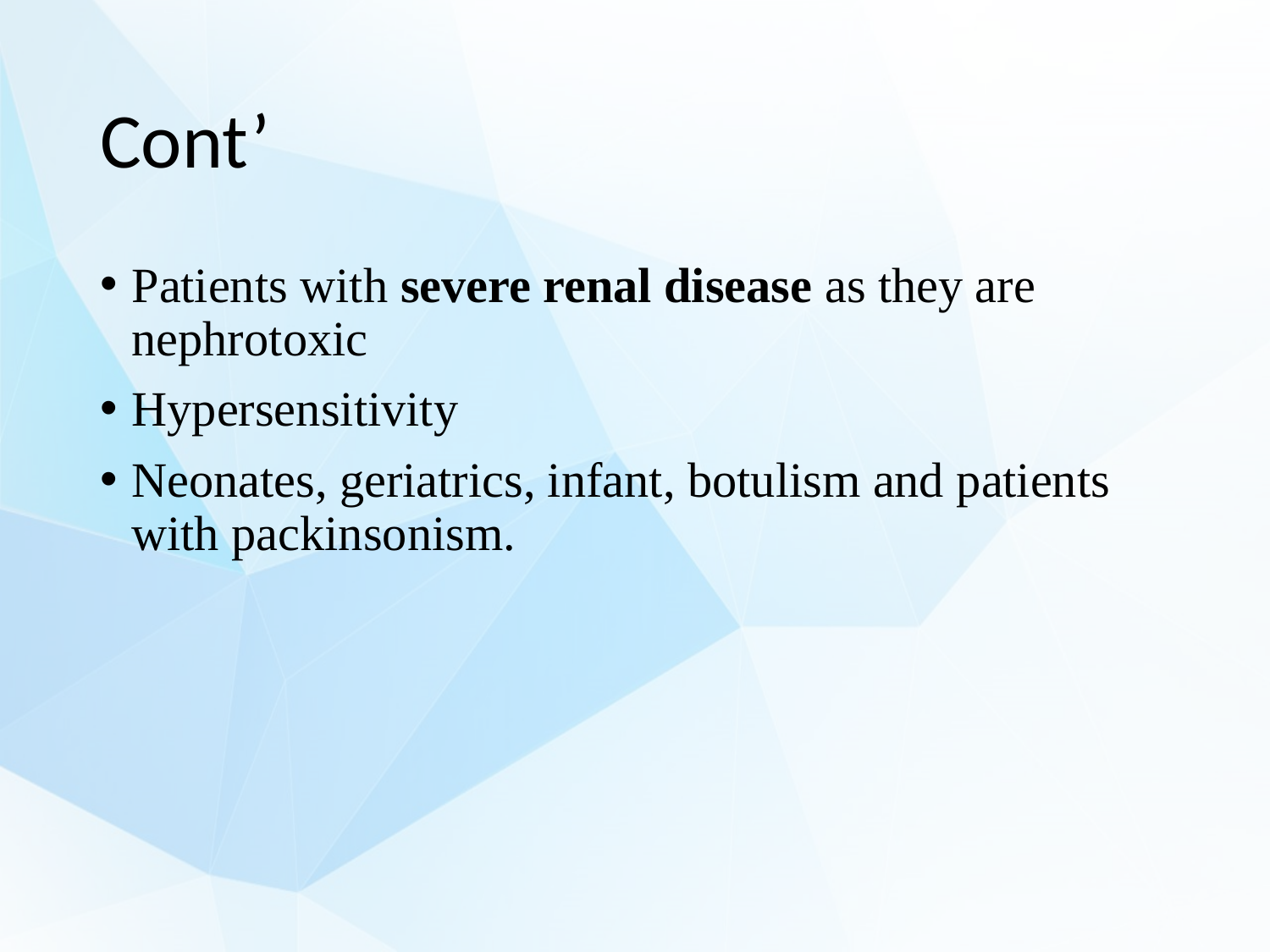

# Cont’
Patients with severe renal disease as they are nephrotoxic
Hypersensitivity
Neonates, geriatrics, infant, botulism and patients with packinsonism.